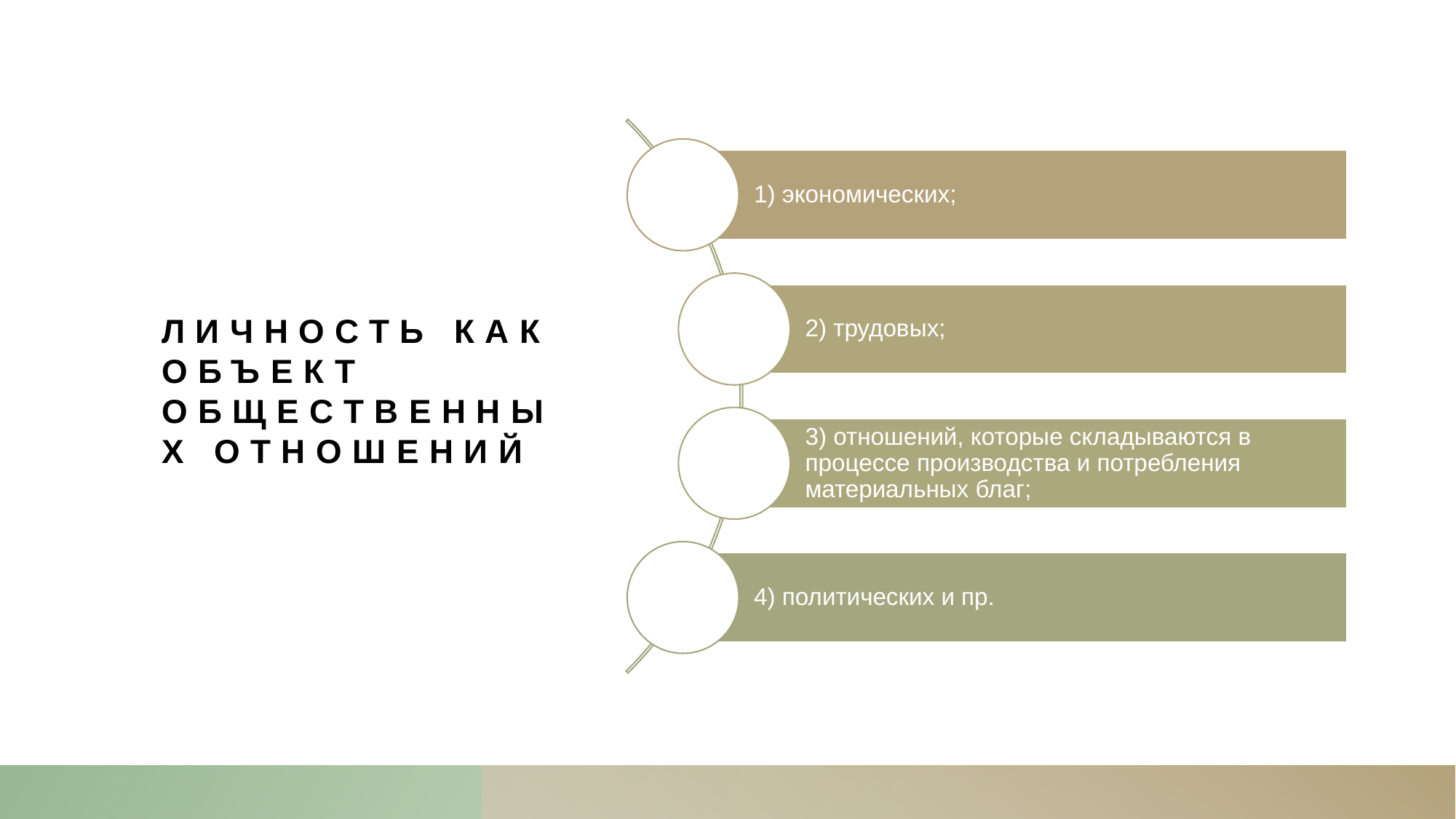

1) экономических;
2) трудовых;
3) отношений, которые складываются в процессе производства и потребления материальных благ;
4) политических и пр.
# Личность как объект общественных отношений